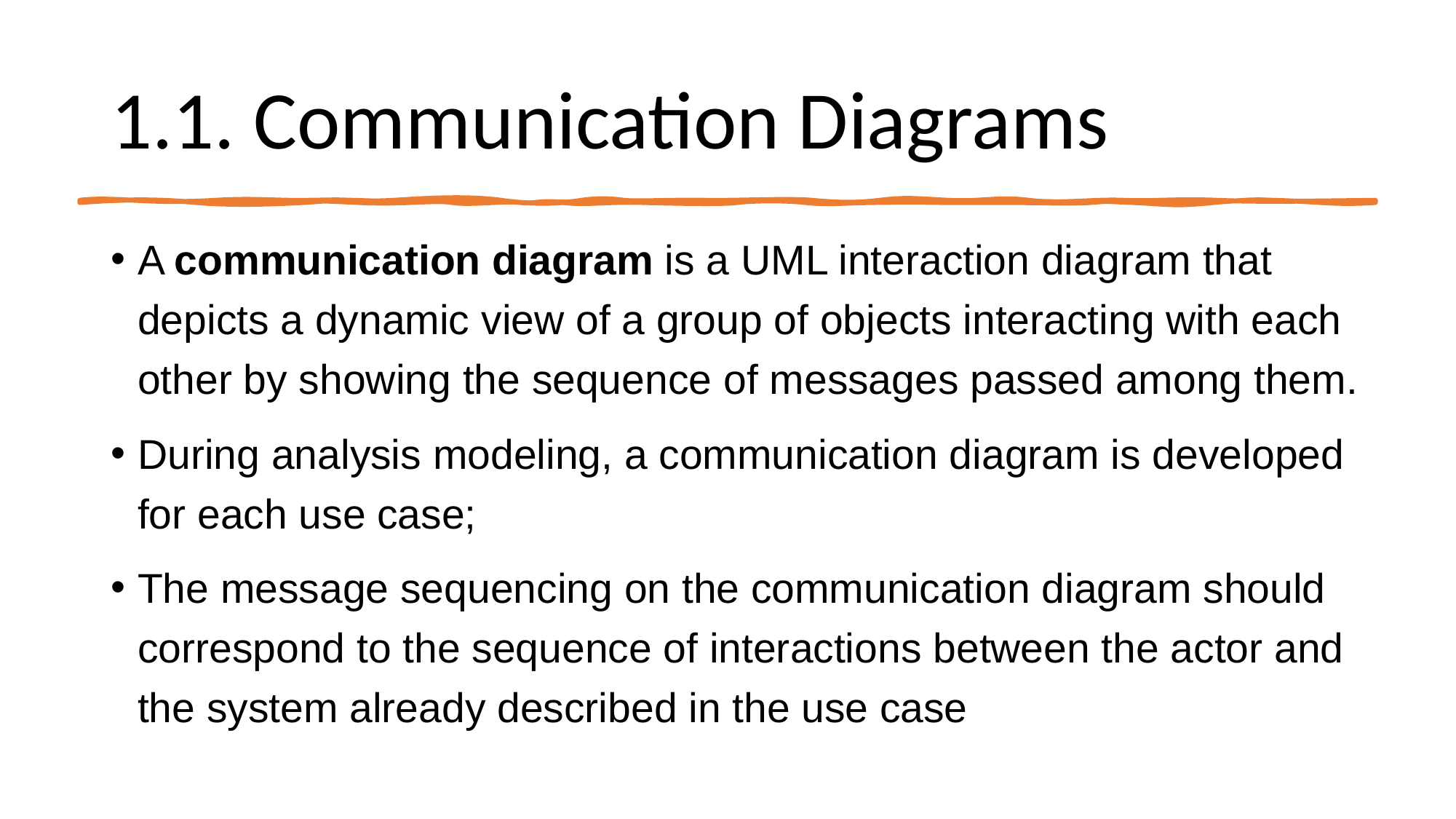

# 1.1. Communication Diagrams

A communication diagram is a UML interaction diagram that depicts a dynamic view of a group of objects interacting with each other by showing the sequence of messages passed among them.
During analysis modeling, a communication diagram is developed for each use case;
The message sequencing on the communication diagram should correspond to the sequence of interactions between the actor and the system already described in the use case